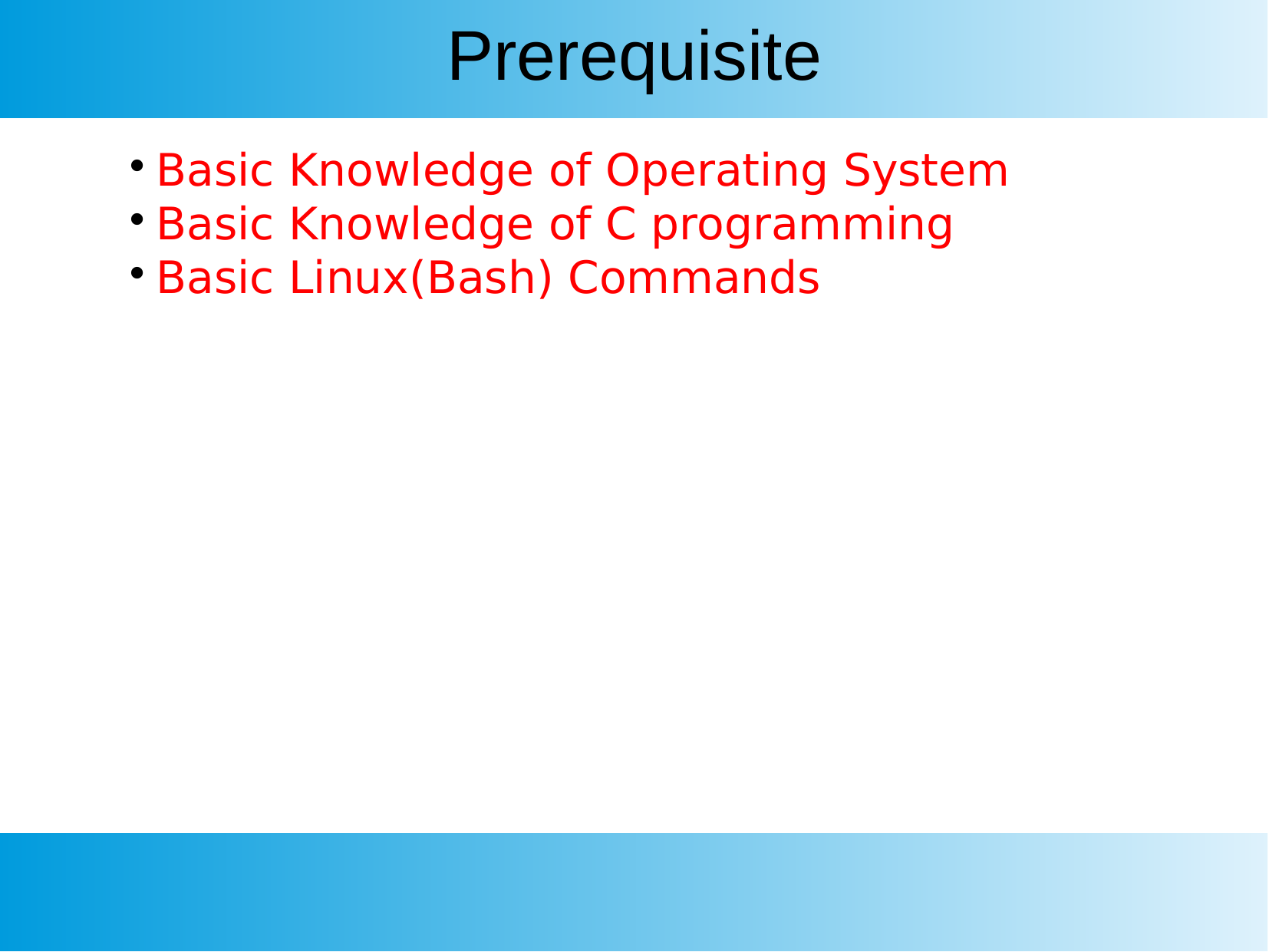

Prerequisite
Basic Knowledge of Operating System
Basic Knowledge of C programming
Basic Linux(Bash) Commands